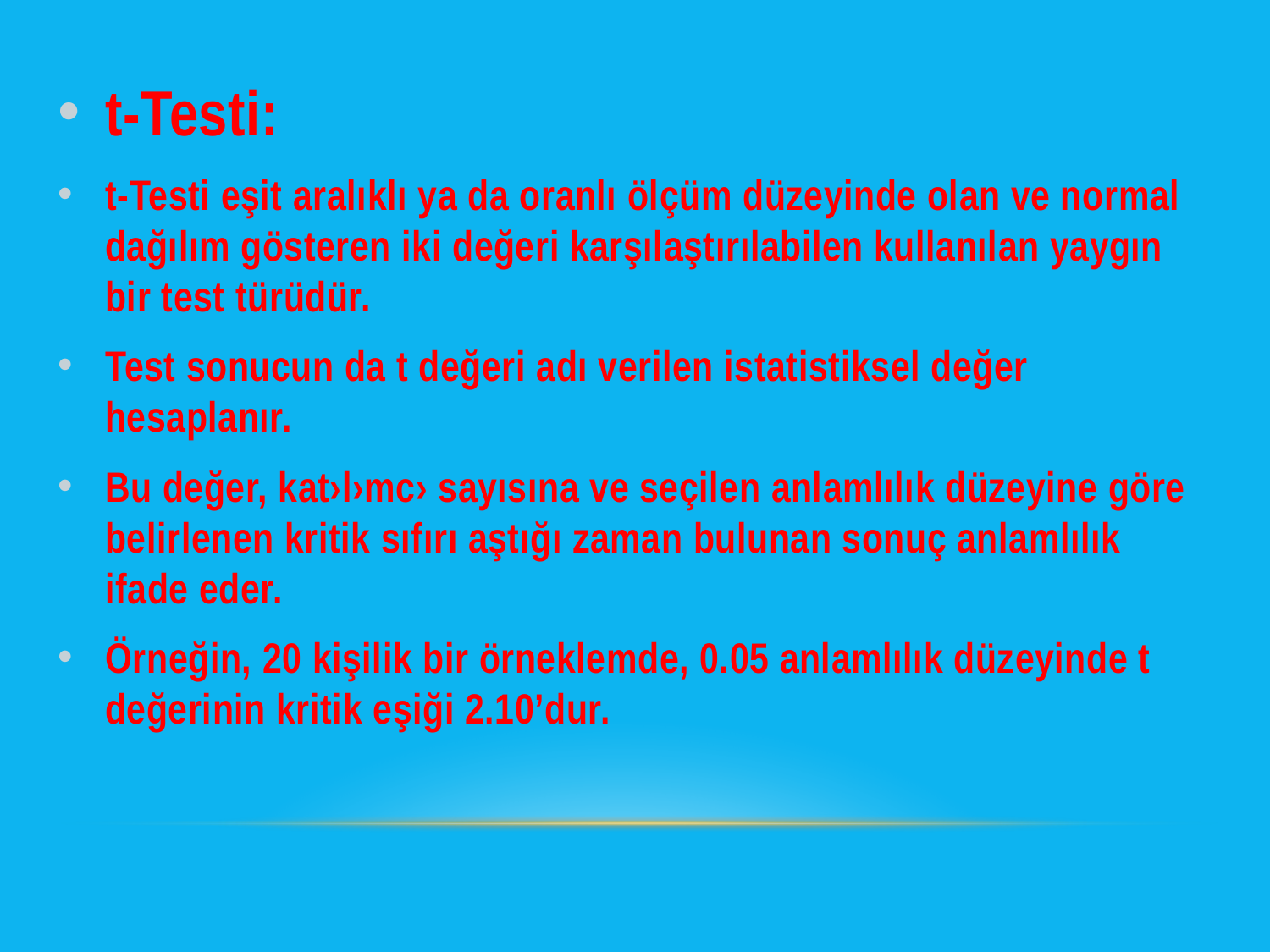

t-Testi:
t-Testi eşit aralıklı ya da oranlı ölçüm düzeyinde olan ve normal dağılım gösteren iki değeri karşılaştırılabilen kullanılan yaygın bir test türüdür.
Test sonucun da t değeri adı verilen istatistiksel değer hesaplanır.
Bu değer, kat›l›mc› sayısına ve seçilen anlamlılık düzeyine göre belirlenen kritik sıfırı aştığı zaman bulunan sonuç anlamlılık ifade eder.
Örneğin, 20 kişilik bir örneklemde, 0.05 anlamlılık düzeyinde t değerinin kritik eşiği 2.10’dur.